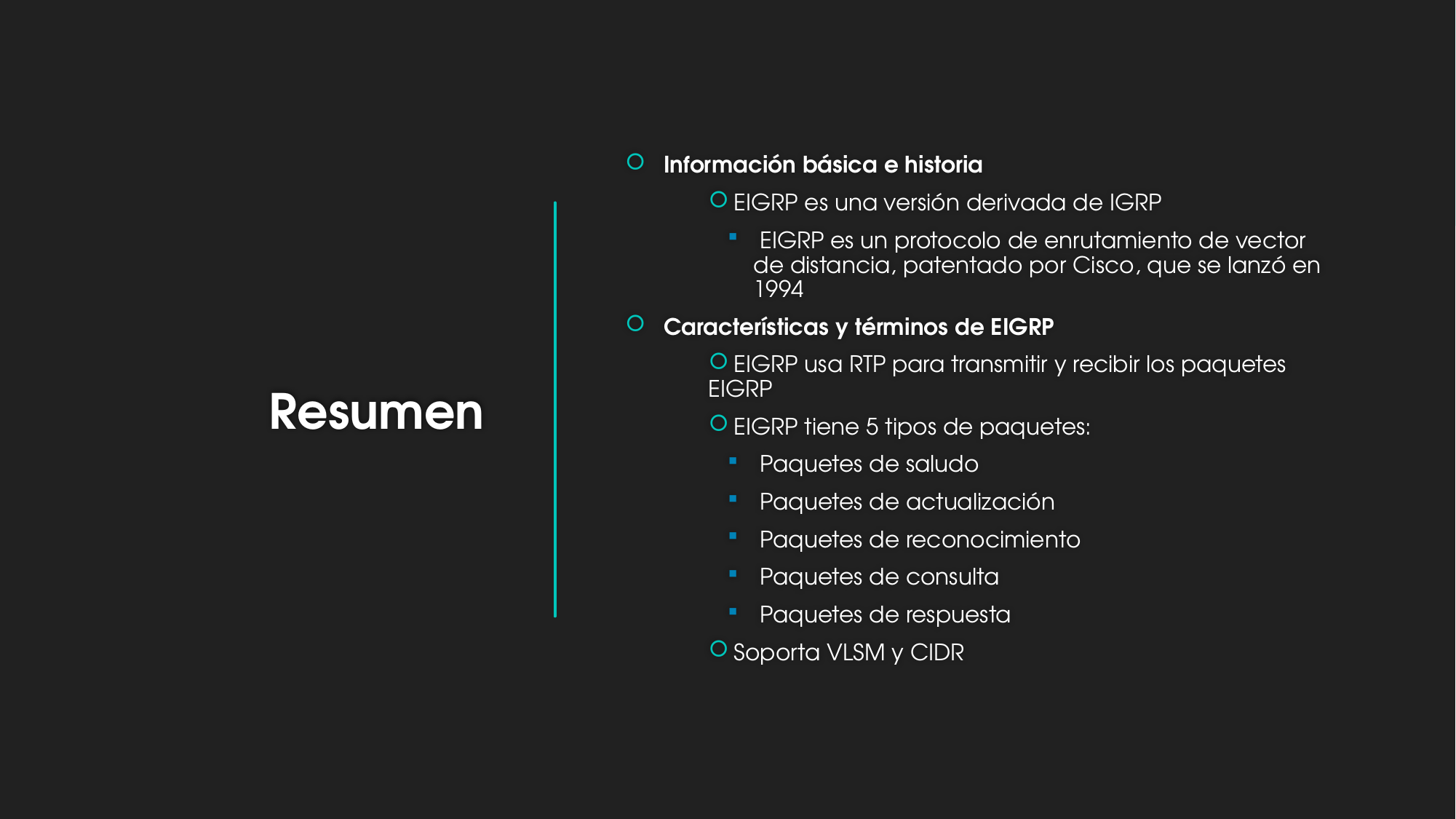

Información básica e historia
 EIGRP es una versión derivada de IGRP
 EIGRP es un protocolo de enrutamiento de vector de distancia, patentado por Cisco, que se lanzó en 1994
Características y términos de EIGRP
 EIGRP usa RTP para transmitir y recibir los paquetes EIGRP
 EIGRP tiene 5 tipos de paquetes:
 Paquetes de saludo
 Paquetes de actualización
 Paquetes de reconocimiento
 Paquetes de consulta
 Paquetes de respuesta
 Soporta VLSM y CIDR
# Resumen